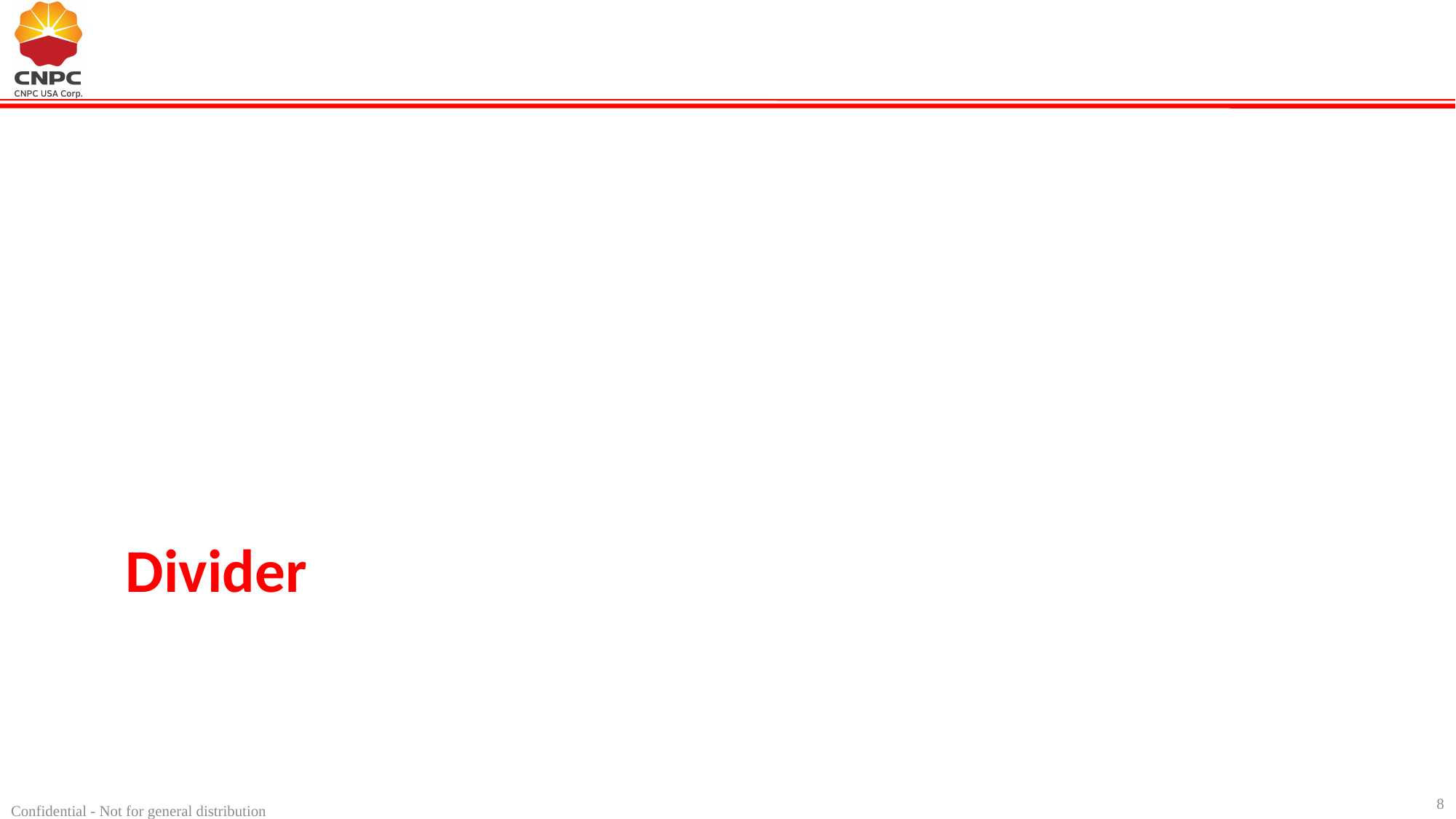

# Divider
8
Confidential - Not for general distribution